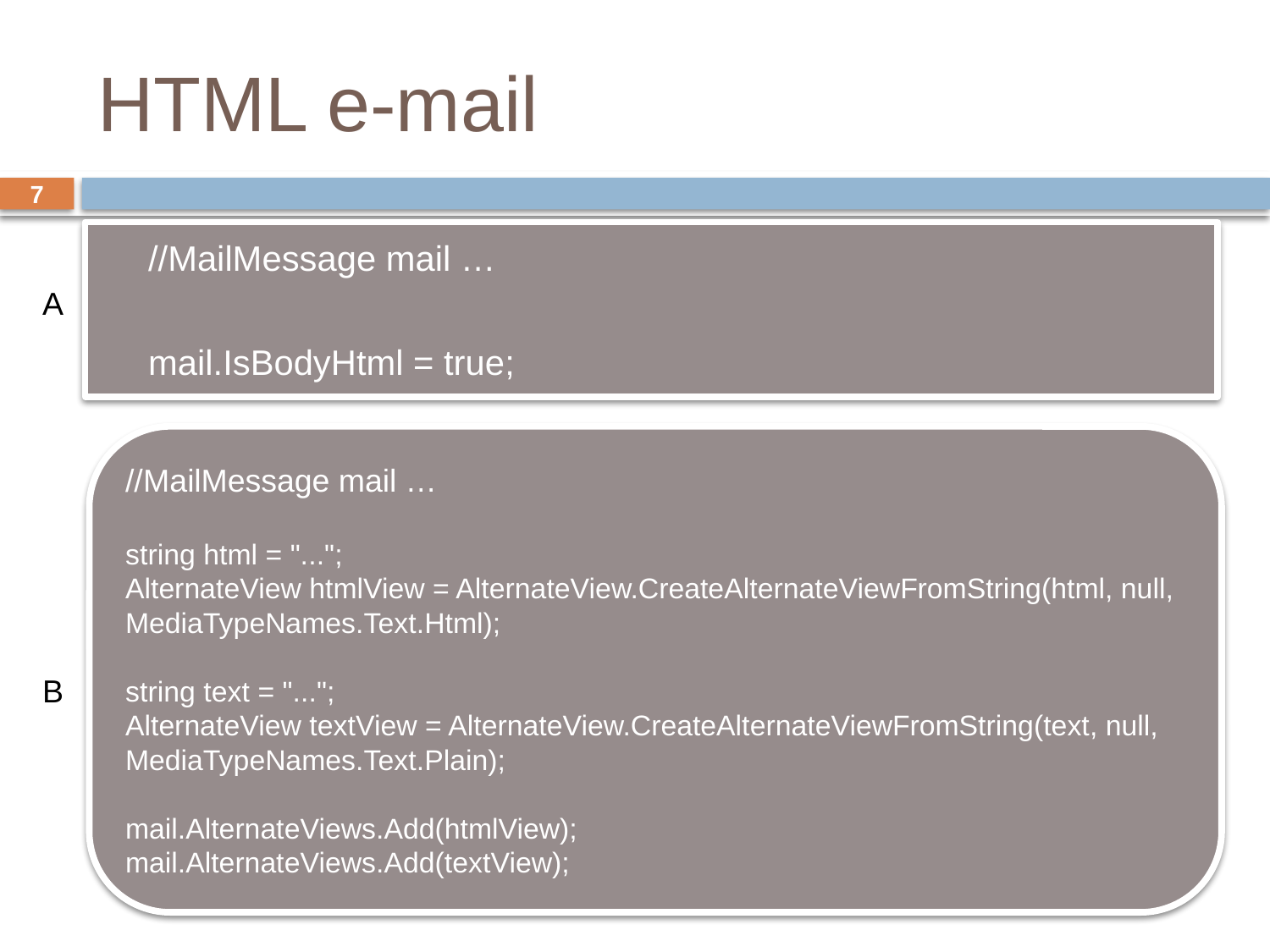

# HTML e-mail
7
//MailMessage mail …

mail.IsBodyHtml = true;
A
//MailMessage mail …

string html = "...";
AlternateView htmlView = AlternateView.CreateAlternateViewFromString(html, null, MediaTypeNames.Text.Html);

string text = "...";
AlternateView textView = AlternateView.CreateAlternateViewFromString(text, null, MediaTypeNames.Text.Plain);

mail.AlternateViews.Add(htmlView);
mail.AlternateViews.Add(textView);
B